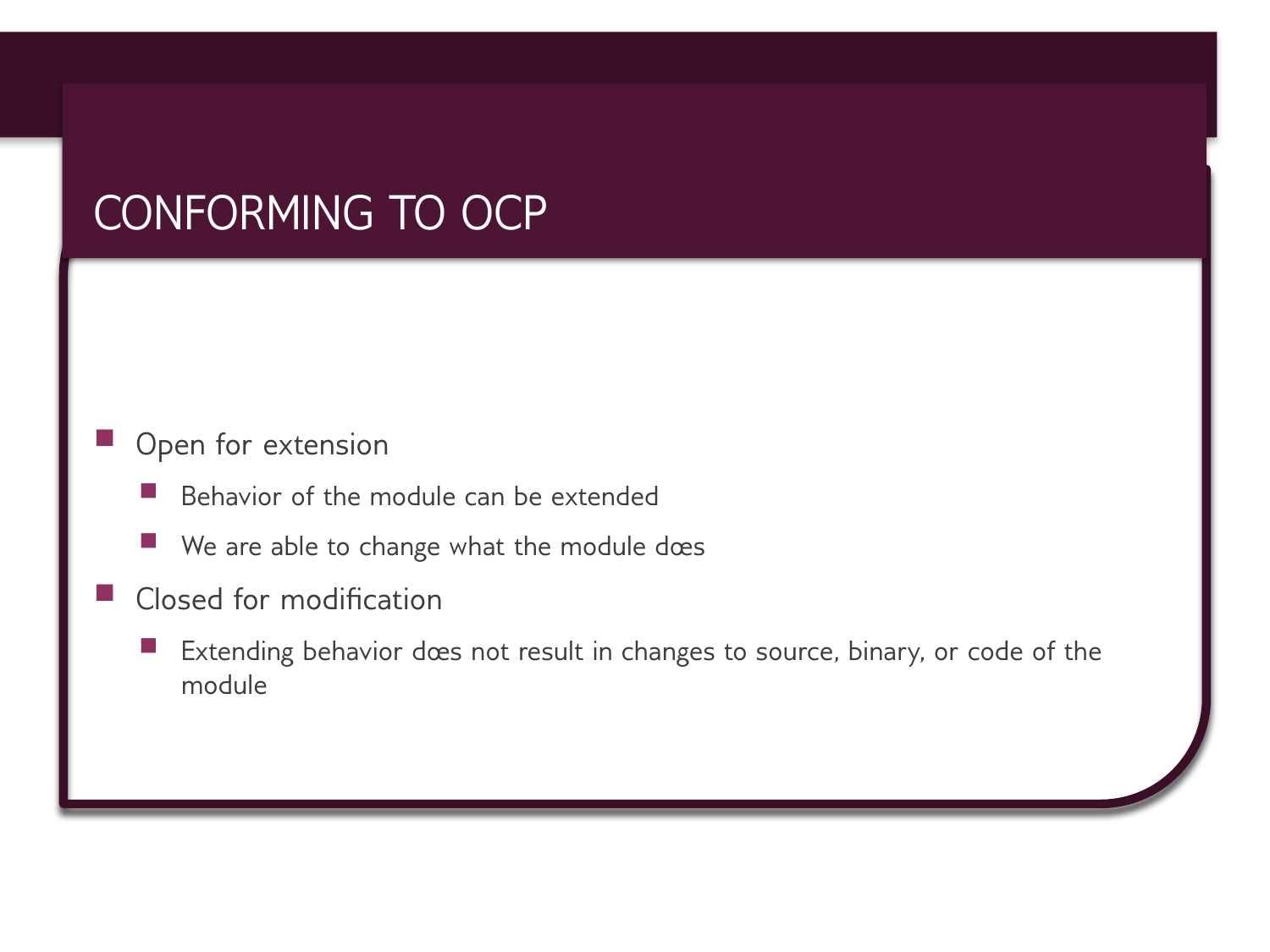

# Conforming to OCP
Open for extension
Behavior of the module can be extended
We are able to change what the module does
Closed for modification
Extending behavior does not result in changes to source, binary, or code of the module